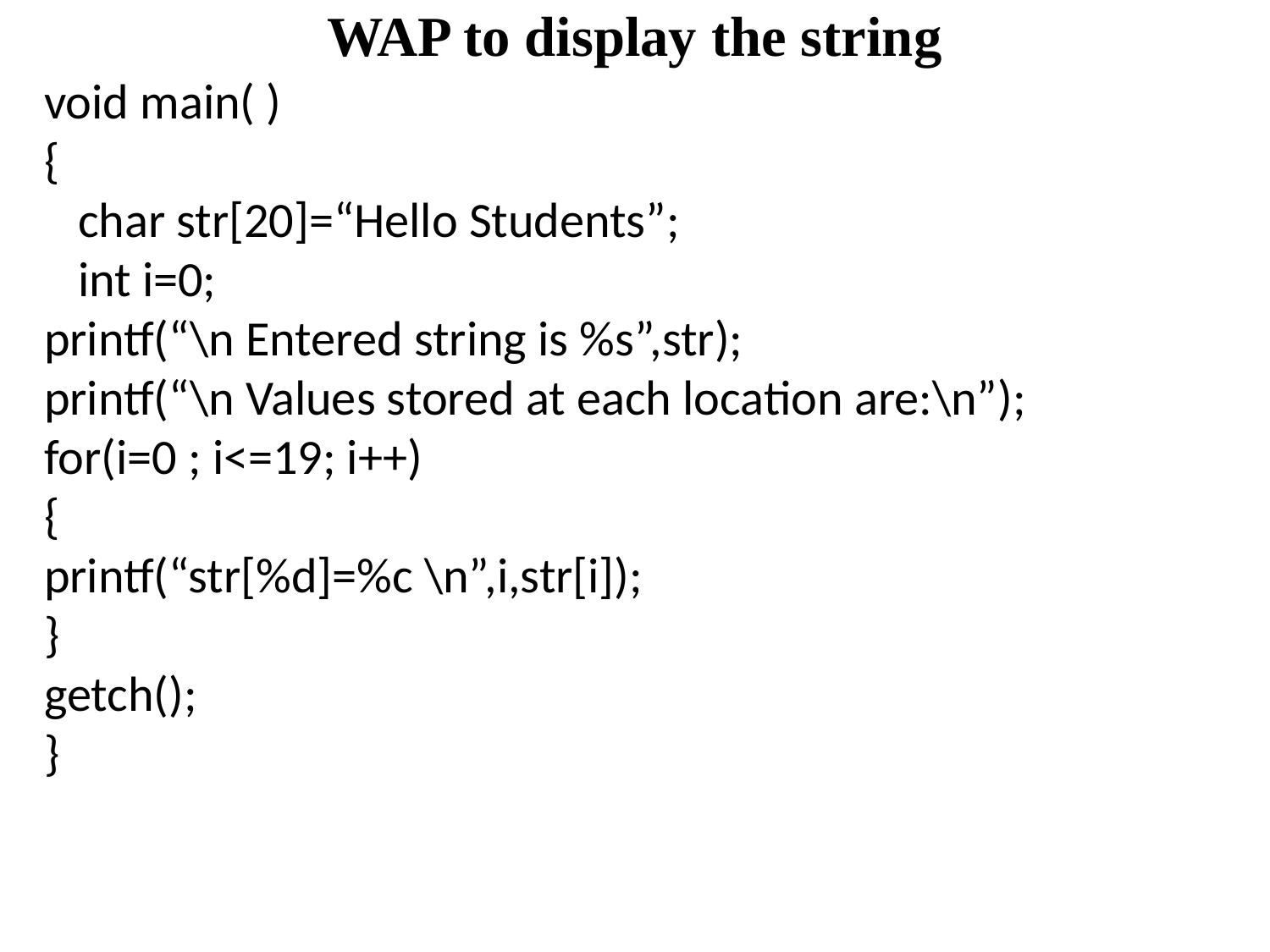

WAP to display the string
void main( )
{
   char str[20]=“Hello Students”;
   int i=0;
printf(“\n Entered string is %s”,str);
printf(“\n Values stored at each location are:\n”);
for(i=0 ; i<=19; i++)
{
printf(“str[%d]=%c \n”,i,str[i]);
}
getch();
}